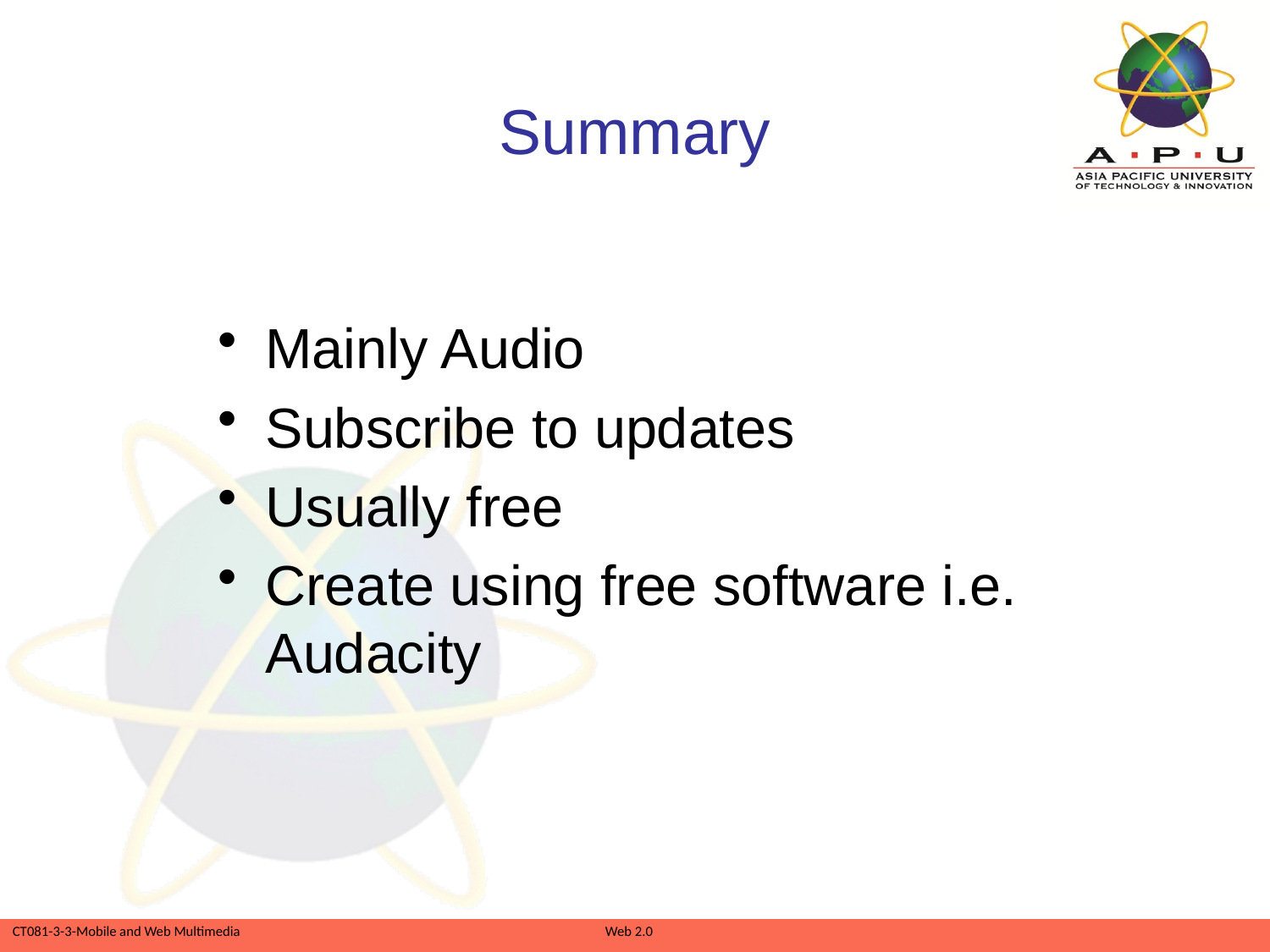

# Summary
Mainly Audio
Subscribe to updates
Usually free
Create using free software i.e. Audacity